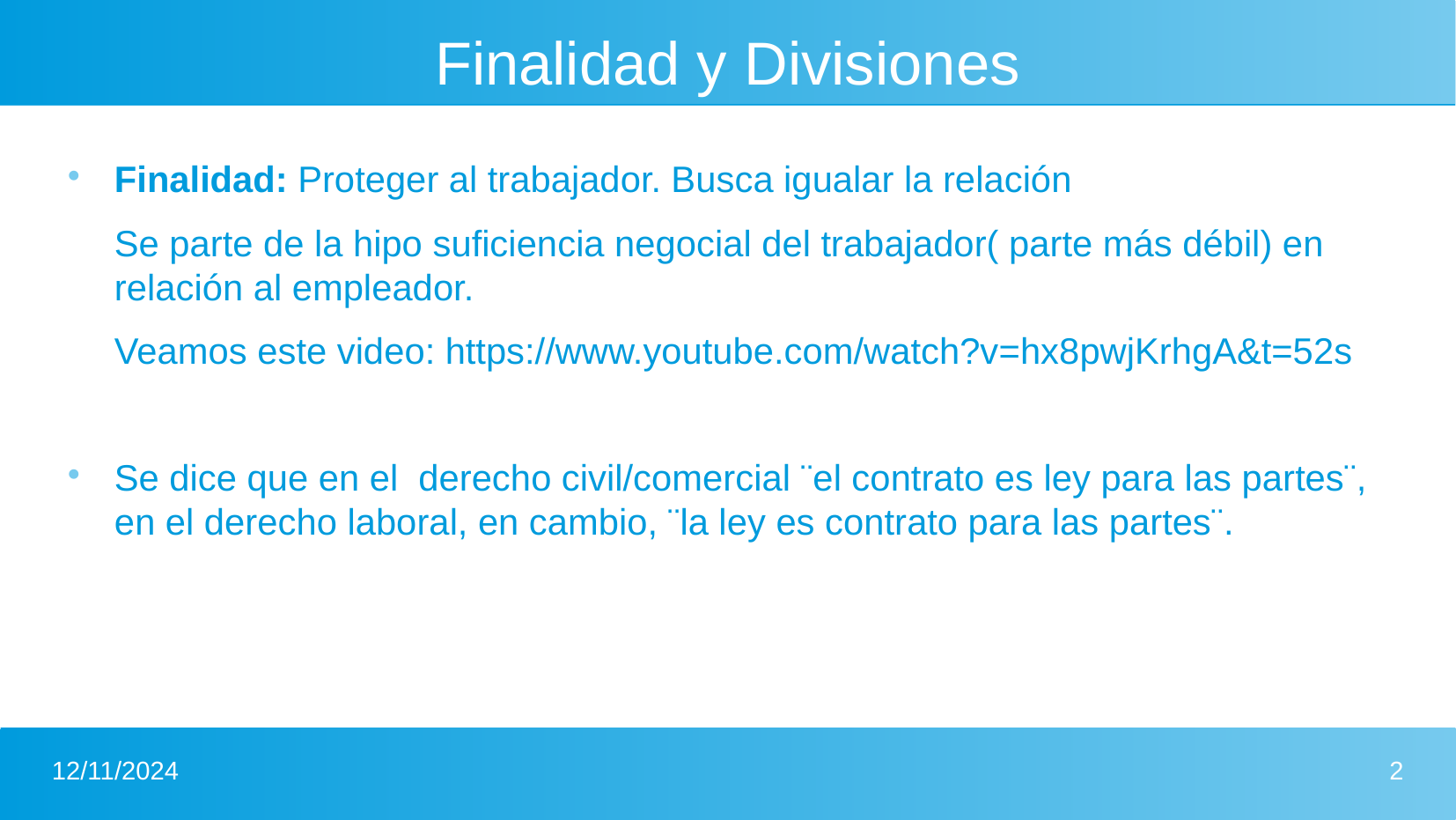

# Finalidad y Divisiones
Finalidad: Proteger al trabajador. Busca igualar la relación
Se parte de la hipo suficiencia negocial del trabajador( parte más débil) en relación al empleador.
Veamos este video: https://www.youtube.com/watch?v=hx8pwjKrhgA&t=52s

Se dice que en el  derecho civil/comercial ¨el contrato es ley para las partes¨, en el derecho laboral, en cambio, ¨la ley es contrato para las partes¨.

12/11/2024
2